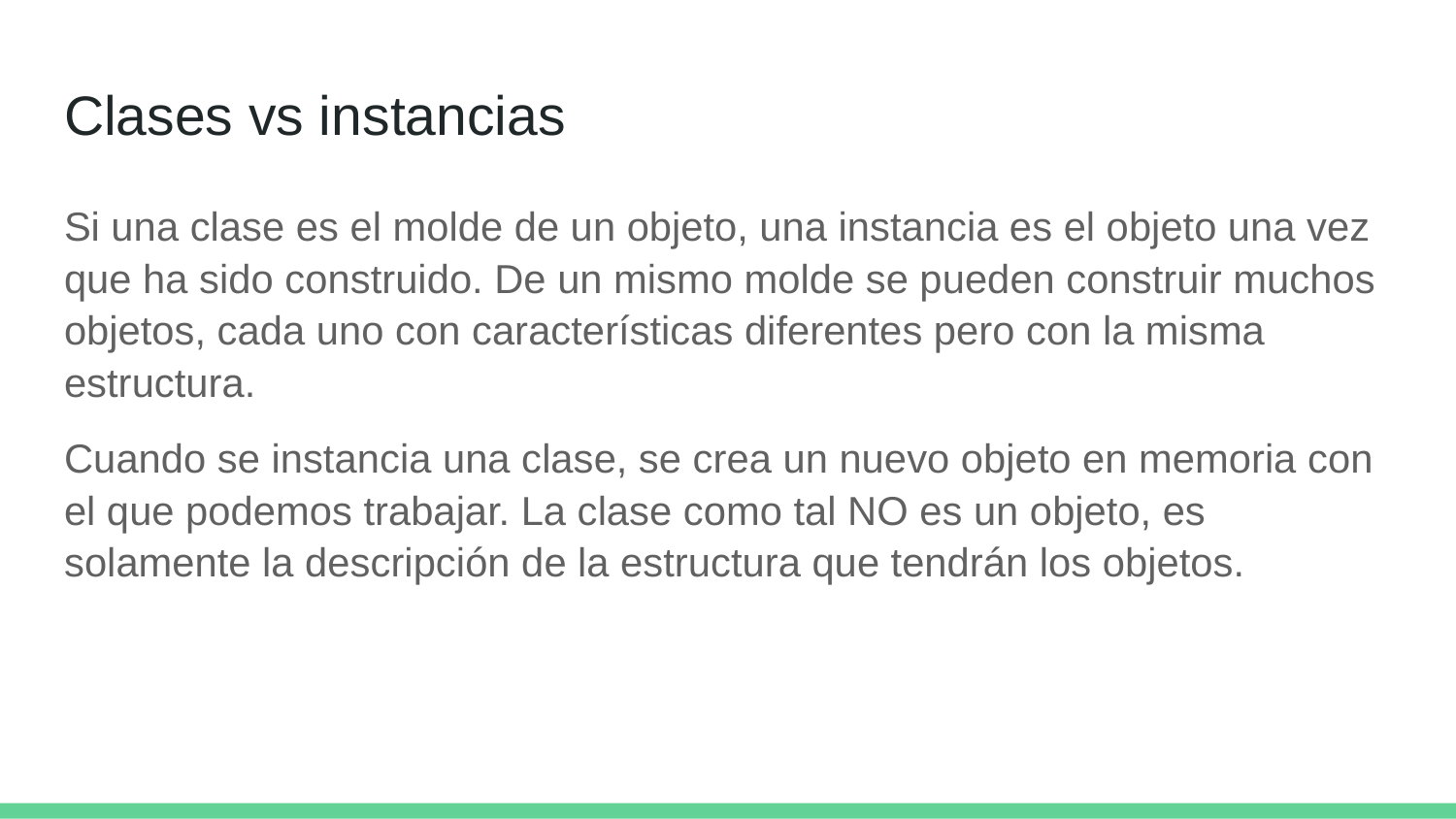

# Clases vs instancias
Si una clase es el molde de un objeto, una instancia es el objeto una vez que ha sido construido. De un mismo molde se pueden construir muchos objetos, cada uno con características diferentes pero con la misma estructura.
Cuando se instancia una clase, se crea un nuevo objeto en memoria con el que podemos trabajar. La clase como tal NO es un objeto, es solamente la descripción de la estructura que tendrán los objetos.